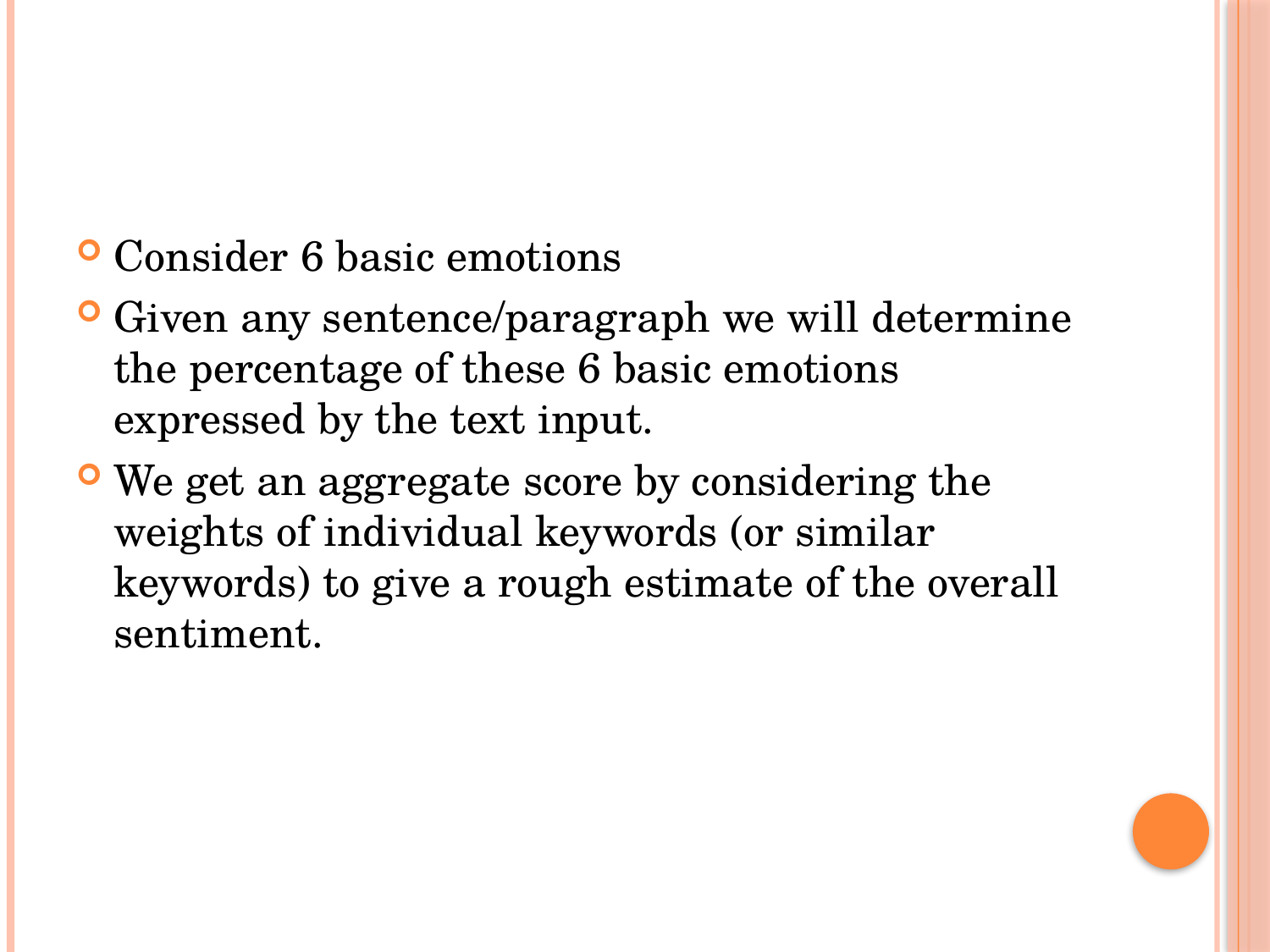

#
Consider 6 basic emotions
Given any sentence/paragraph we will determine the percentage of these 6 basic emotions expressed by the text input.
We get an aggregate score by considering the weights of individual keywords (or similar keywords) to give a rough estimate of the overall sentiment.